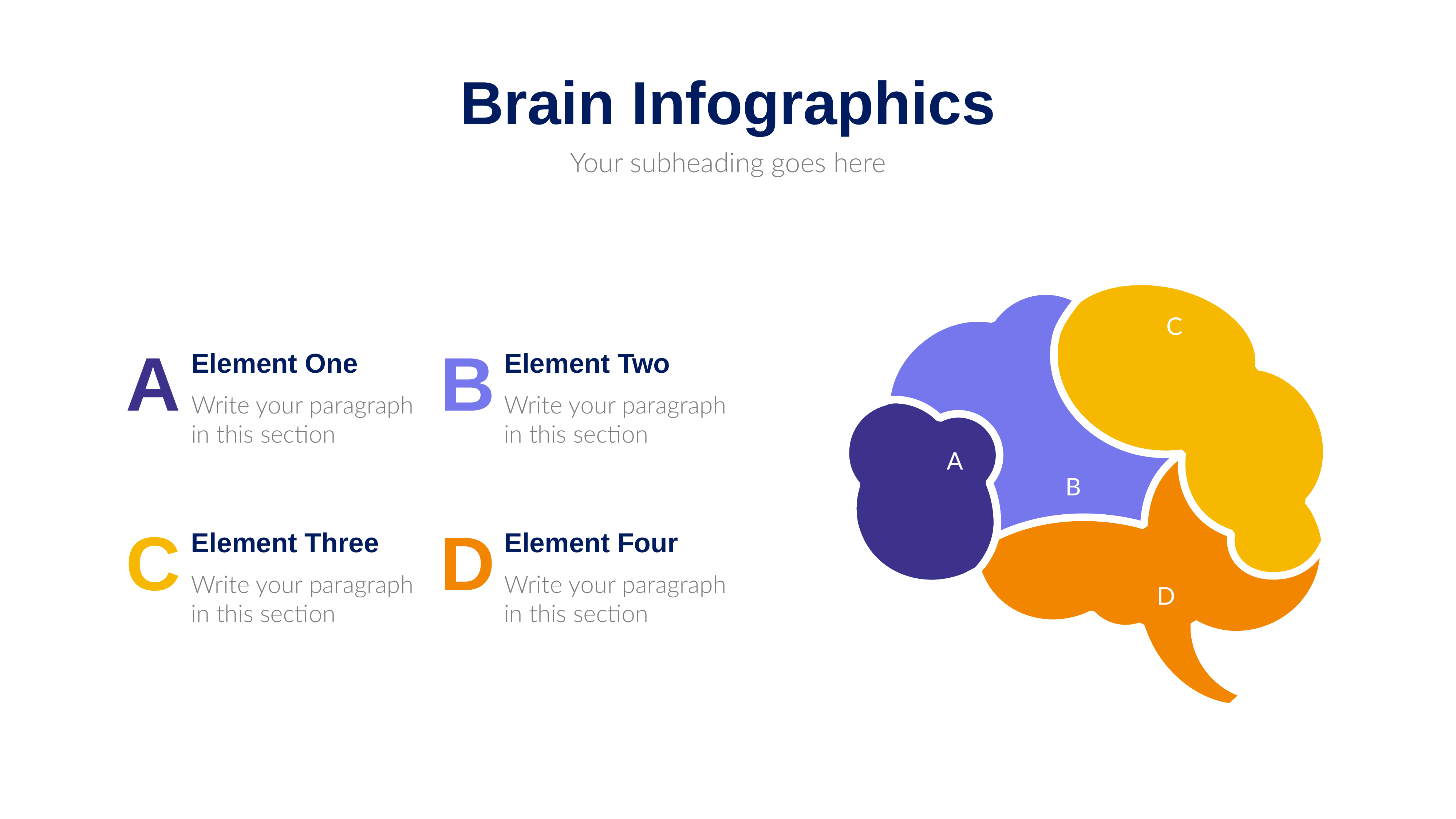

Brain Infographics
Your subheading goes here

C
A
B
Element One
Element Two
Write your paragraph in this section
Write your paragraph in this section

A
B

C
D
Element Three
Element Four

Write your paragraph in this section
Write your paragraph in this section
D